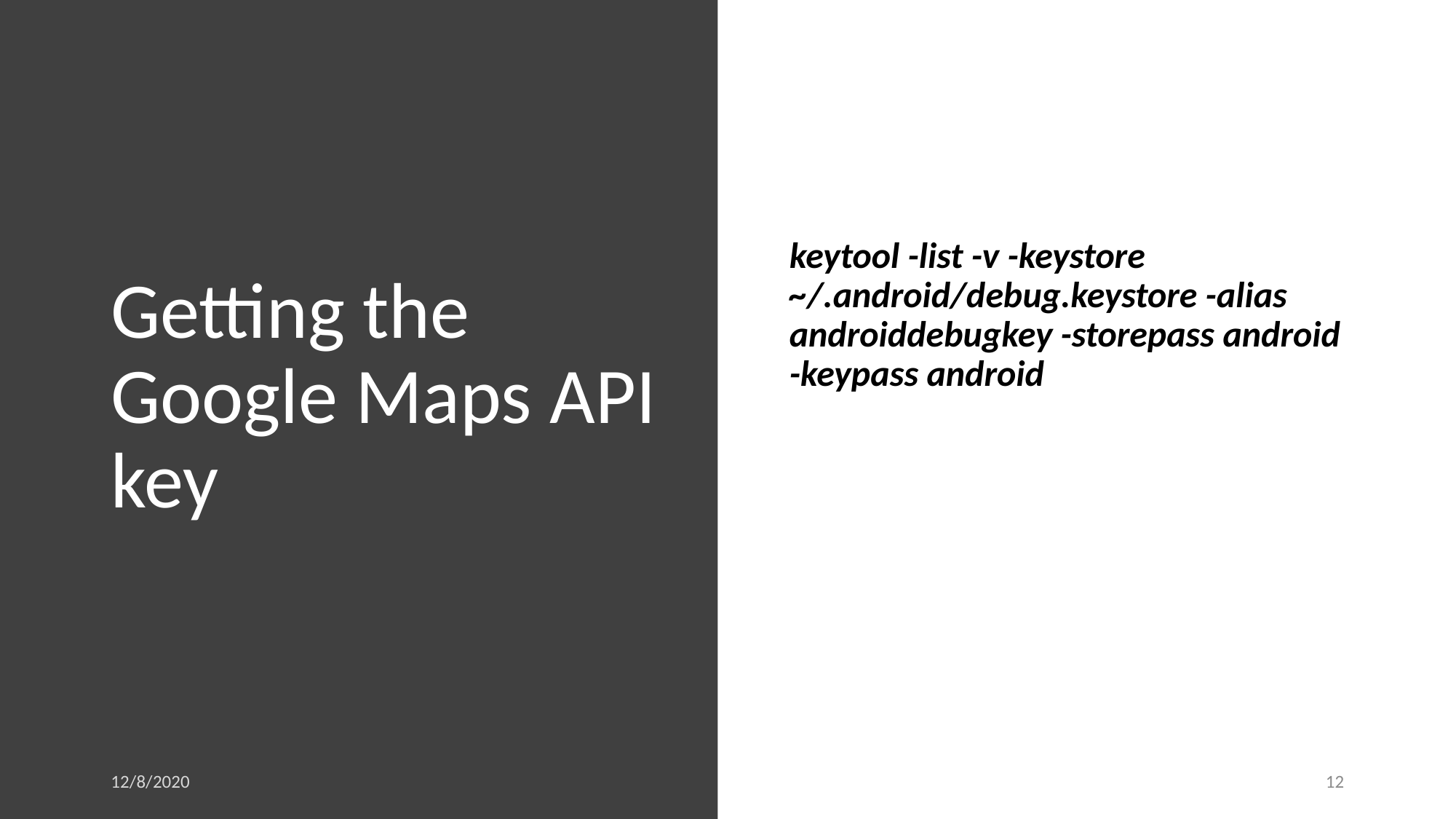

# Getting the Google Maps API key
keytool -list -v -keystore ~/.android/debug.keystore -alias androiddebugkey -storepass android -keypass android

12/8/2020
12